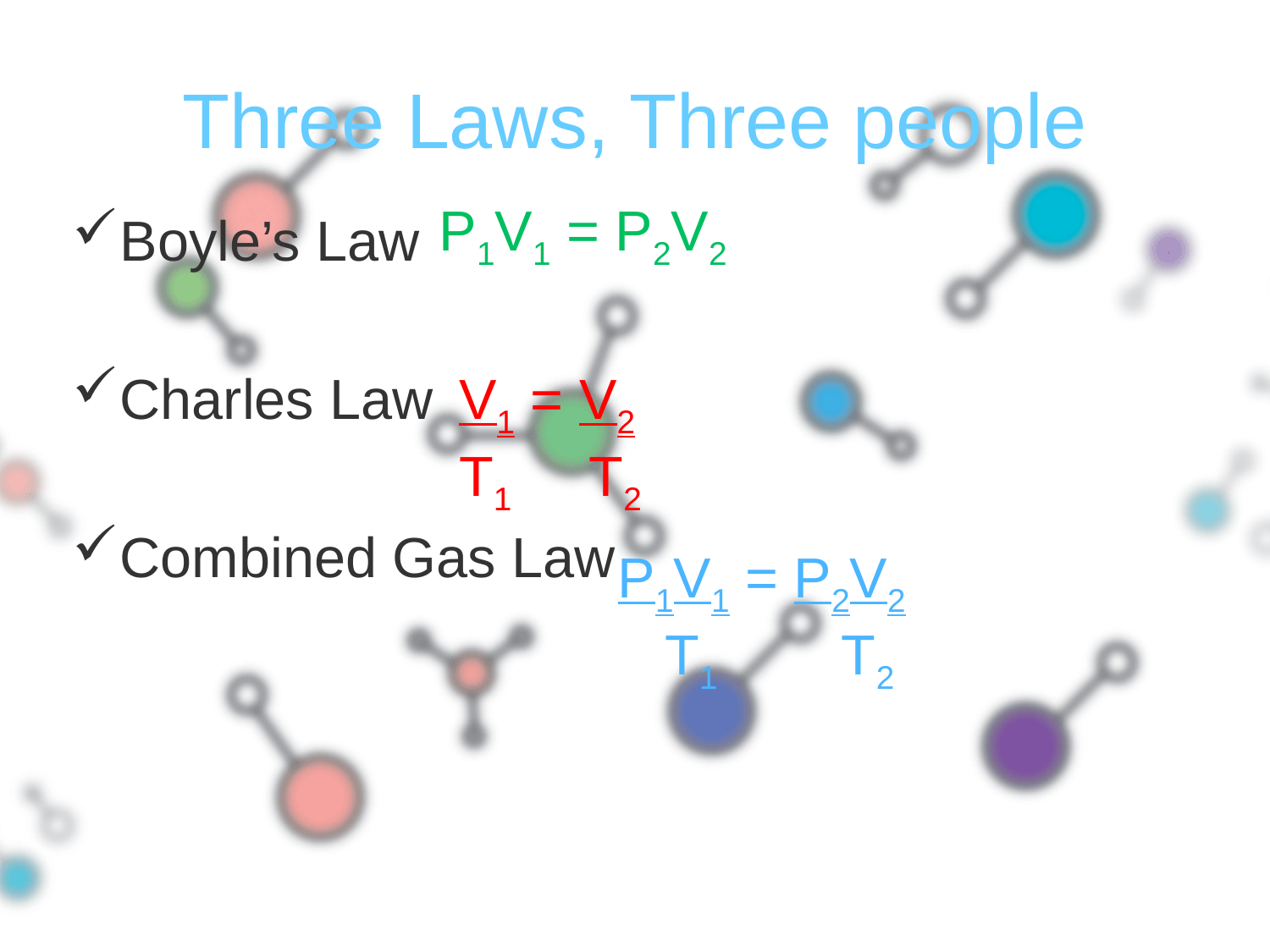

# Three Laws, Three people
P1V1 = P2V2

Boyle’s Law

Charles Law

Combined Gas Law

V1 = V2
T1     T2
P1V1 = P2V2
   T1        T2